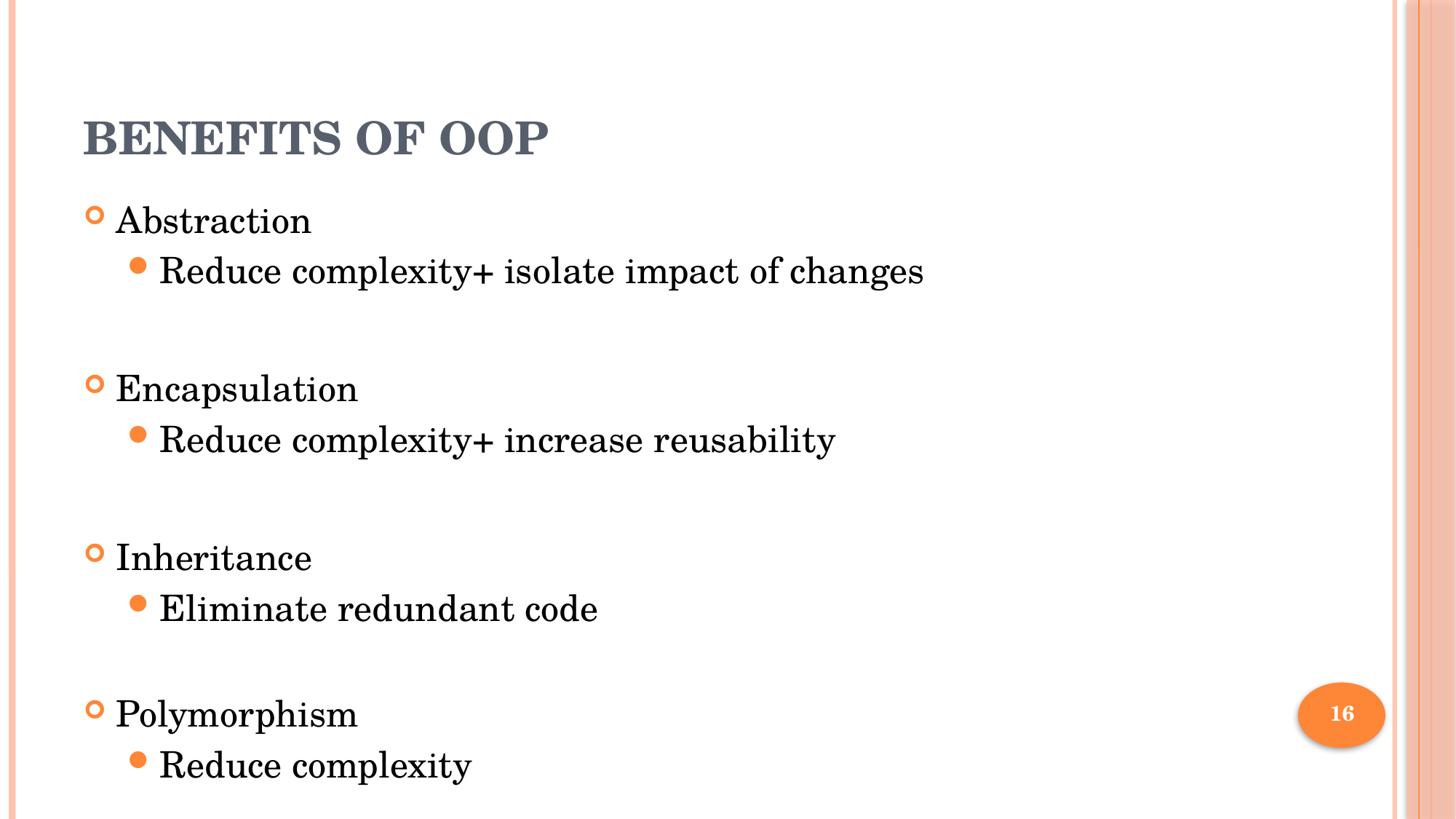

# Benefits of OOP
Abstraction
Reduce complexity+ isolate impact of changes

Encapsulation
Reduce complexity+ increase reusability

Inheritance
Eliminate redundant code

Polymorphism
Reduce complexity
16